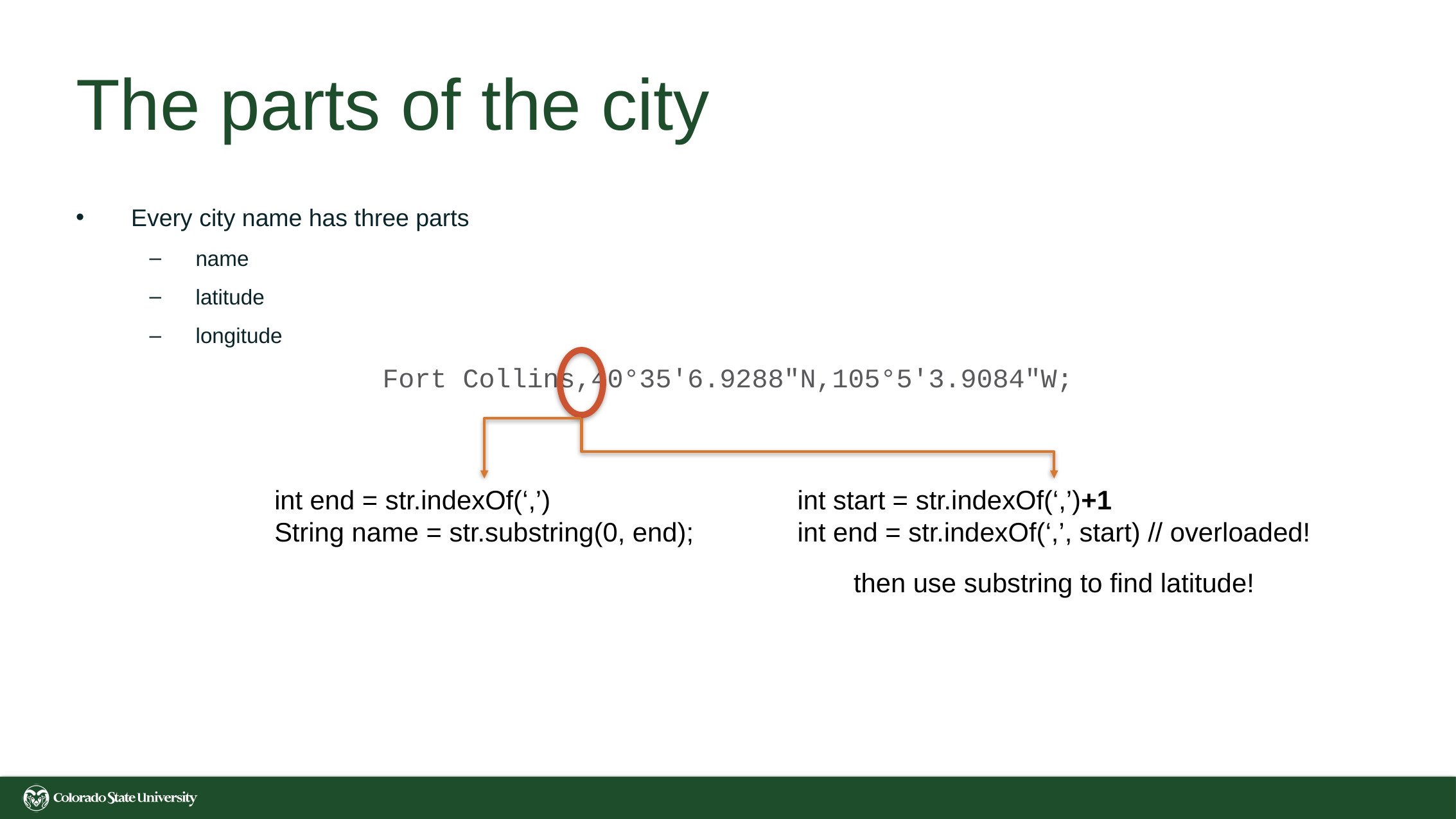

# The parts of the city
Every city name has three parts
name
latitude
longitude

Fort Collins,40°35'6.9288"N,105°5'3.9084"W;
int end = str.indexOf(‘,’)
String name = str.substring(0, end);
int start = str.indexOf(‘,’)+1
int end = str.indexOf(‘,’, start) // overloaded!
then use substring to find latitude!